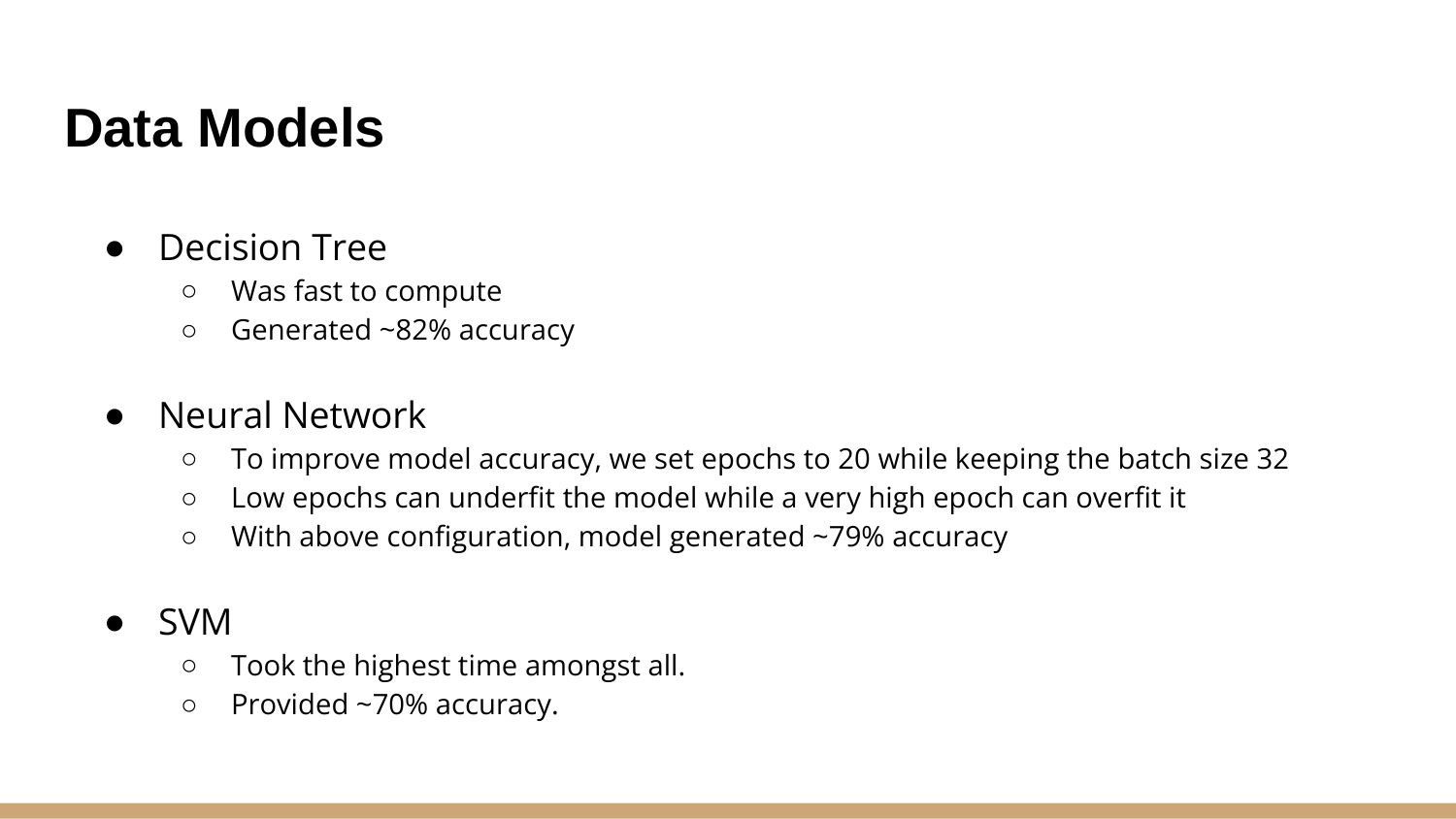

# Data Models
Decision Tree
Was fast to compute
Generated ~82% accuracy
Neural Network
To improve model accuracy, we set epochs to 20 while keeping the batch size 32
Low epochs can underfit the model while a very high epoch can overfit it
With above configuration, model generated ~79% accuracy
SVM
Took the highest time amongst all.
Provided ~70% accuracy.